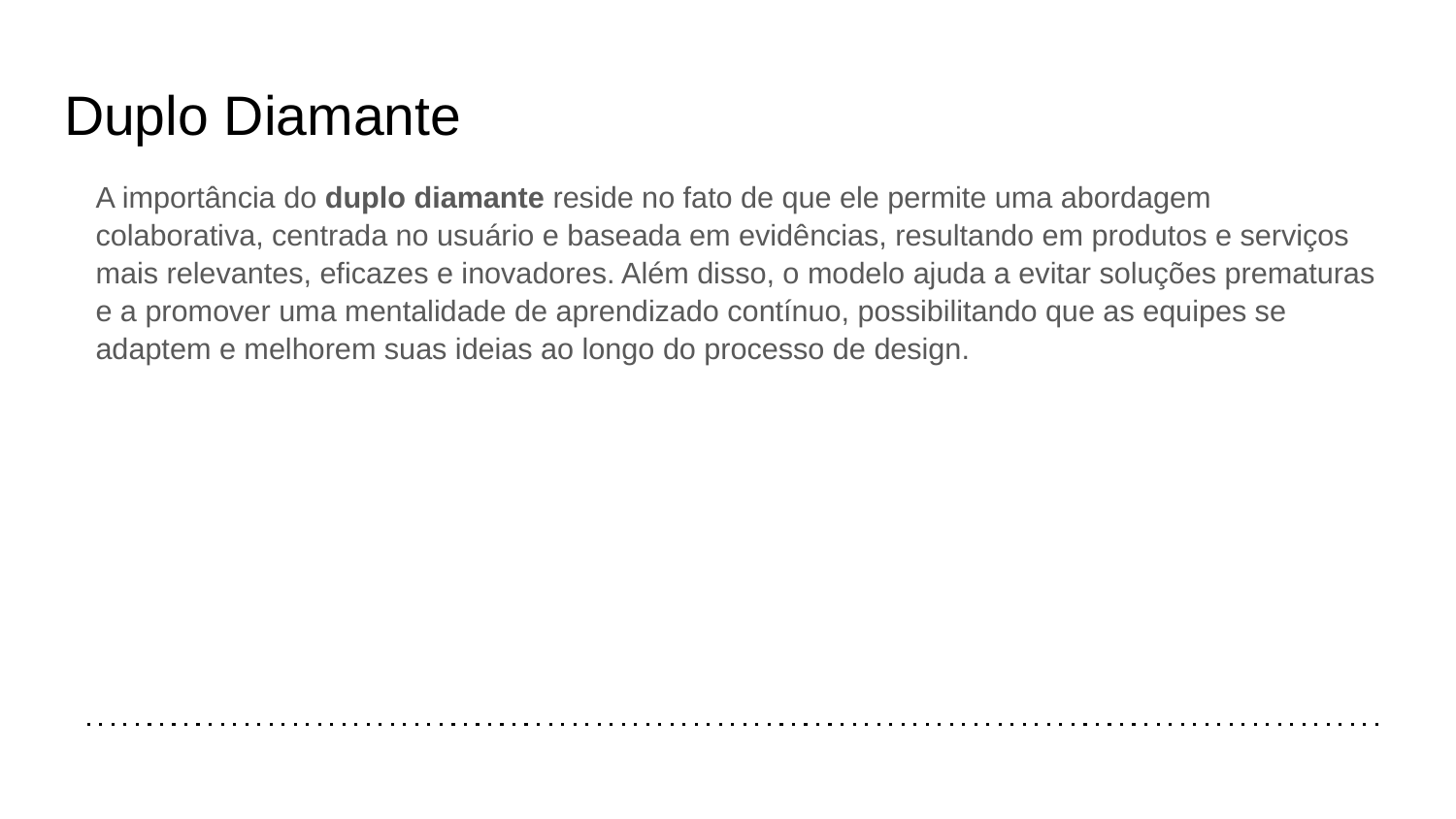

# Duplo Diamante
A importância do duplo diamante reside no fato de que ele permite uma abordagem colaborativa, centrada no usuário e baseada em evidências, resultando em produtos e serviços mais relevantes, eficazes e inovadores. Além disso, o modelo ajuda a evitar soluções prematuras e a promover uma mentalidade de aprendizado contínuo, possibilitando que as equipes se adaptem e melhorem suas ideias ao longo do processo de design.